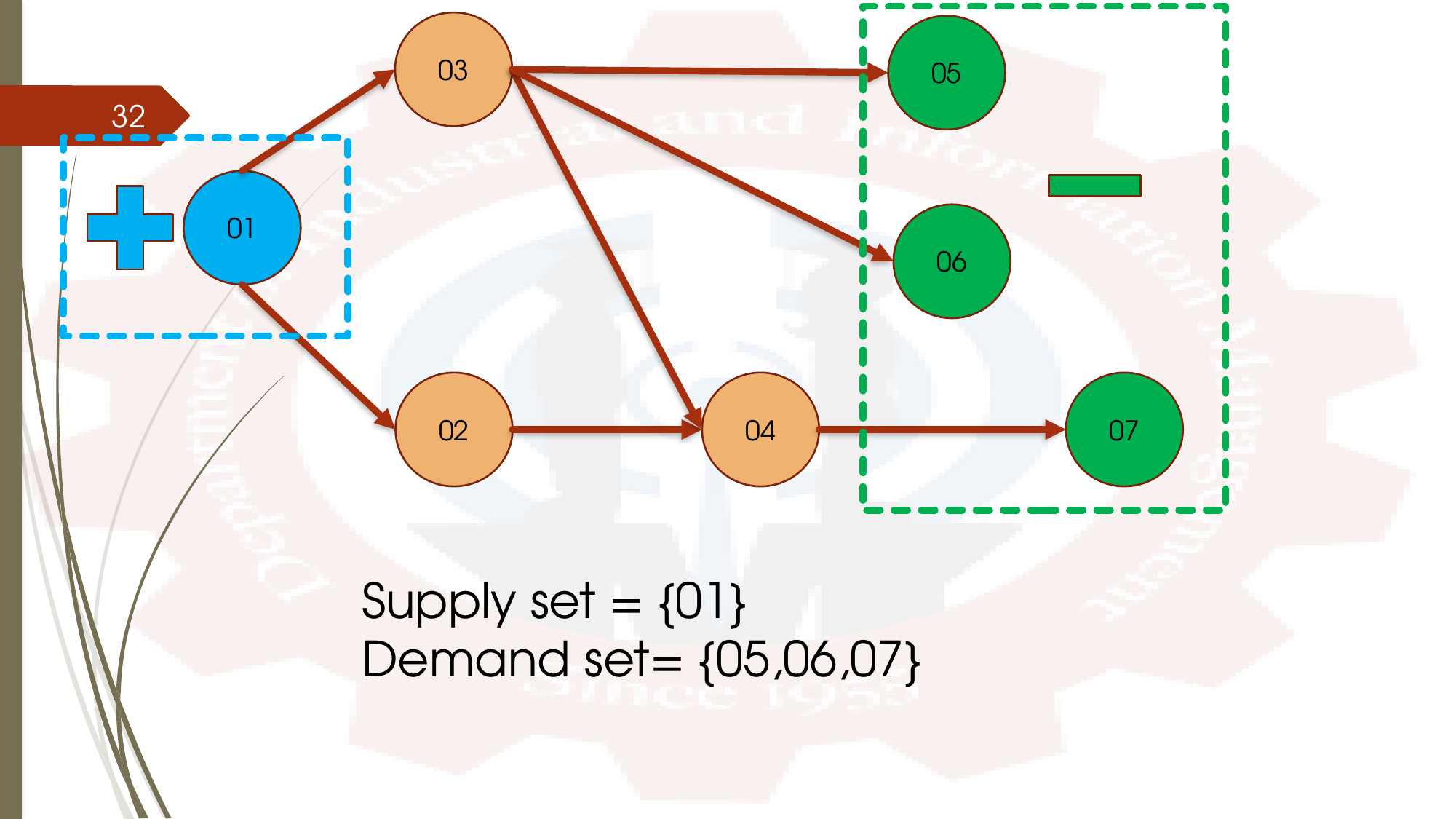

03
05
32

01
06
02
04
07
Supply set = {01}
Demand set= {05,06,07}